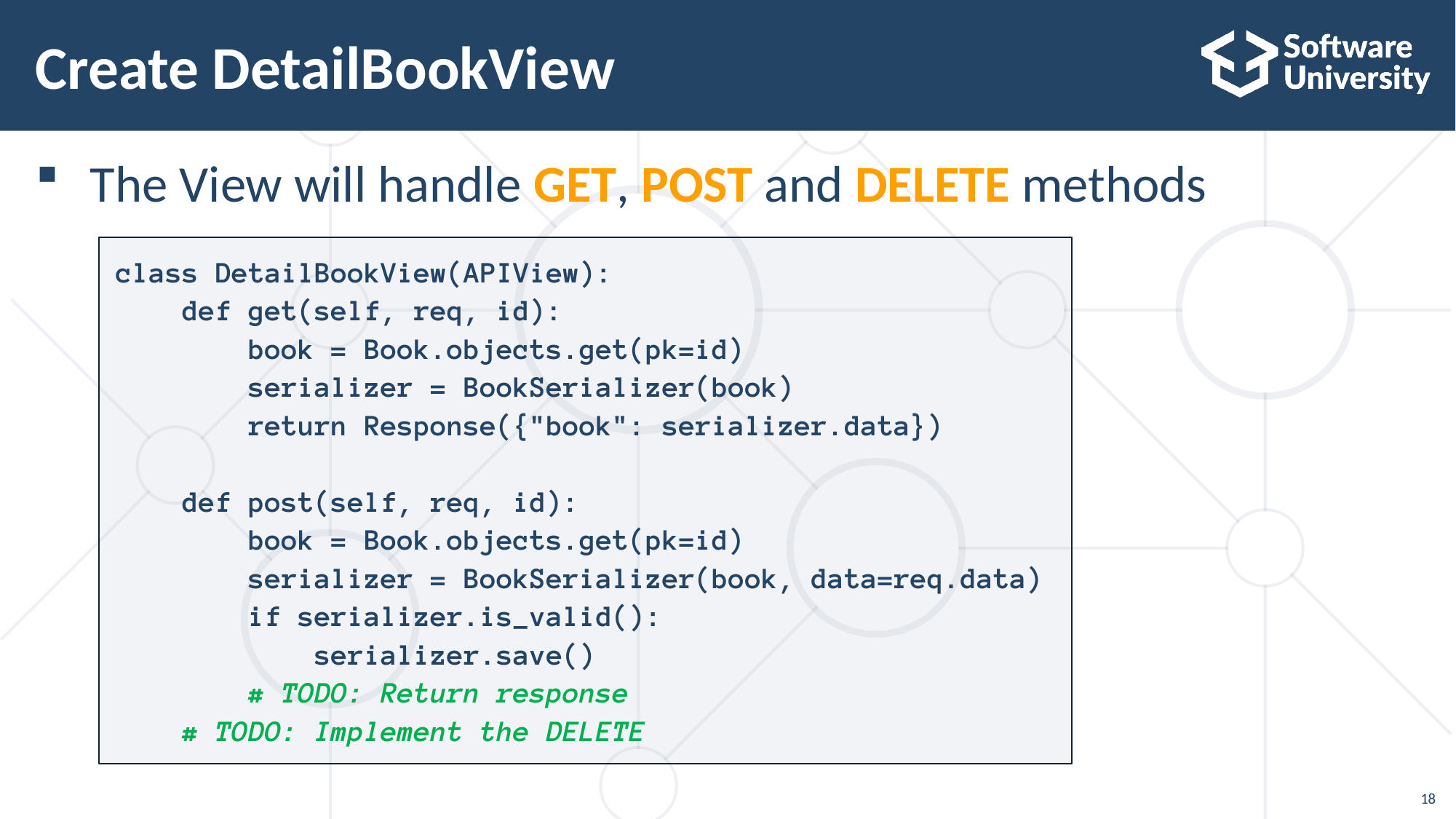

# Create DetailBookView
The View will handle GET, POST and DELETE methods
class DetailBookView(APIView):
    def get(self, req, id):
        book = Book.objects.get(pk=id)
        serializer = BookSerializer(book)
        return Response({"book": serializer.data})

    def post(self, req, id):
        book = Book.objects.get(pk=id)
        serializer = BookSerializer(book, data=req.data)
        if serializer.is_valid():
            serializer.save()
        # TODO: Return response
    # TODO: Implement the DELETE
18